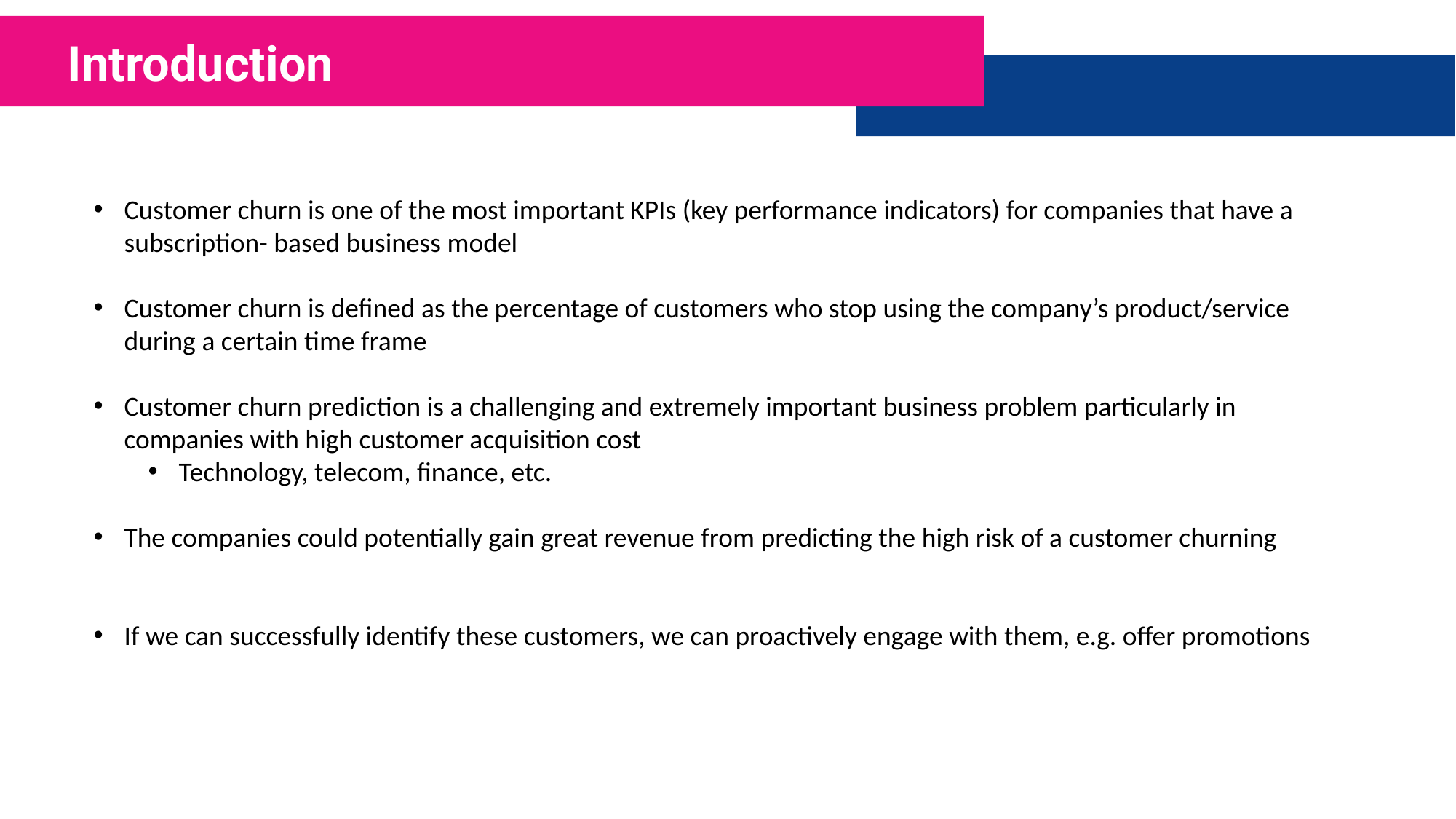

Introduction

Customer churn is one of the most important KPIs (key performance indicators) for companies that have a subscription- based business model

Customer churn is defined as the percentage of customers who stop using the company’s product/service during a certain time frame

Customer churn prediction is a challenging and extremely important business problem particularly in companies with high customer acquisition cost
Technology, telecom, finance, etc.

The companies could potentially gain great revenue from predicting the high risk of a customer churning

If we can successfully identify these customers, we can proactively engage with them, e.g. offer promotions